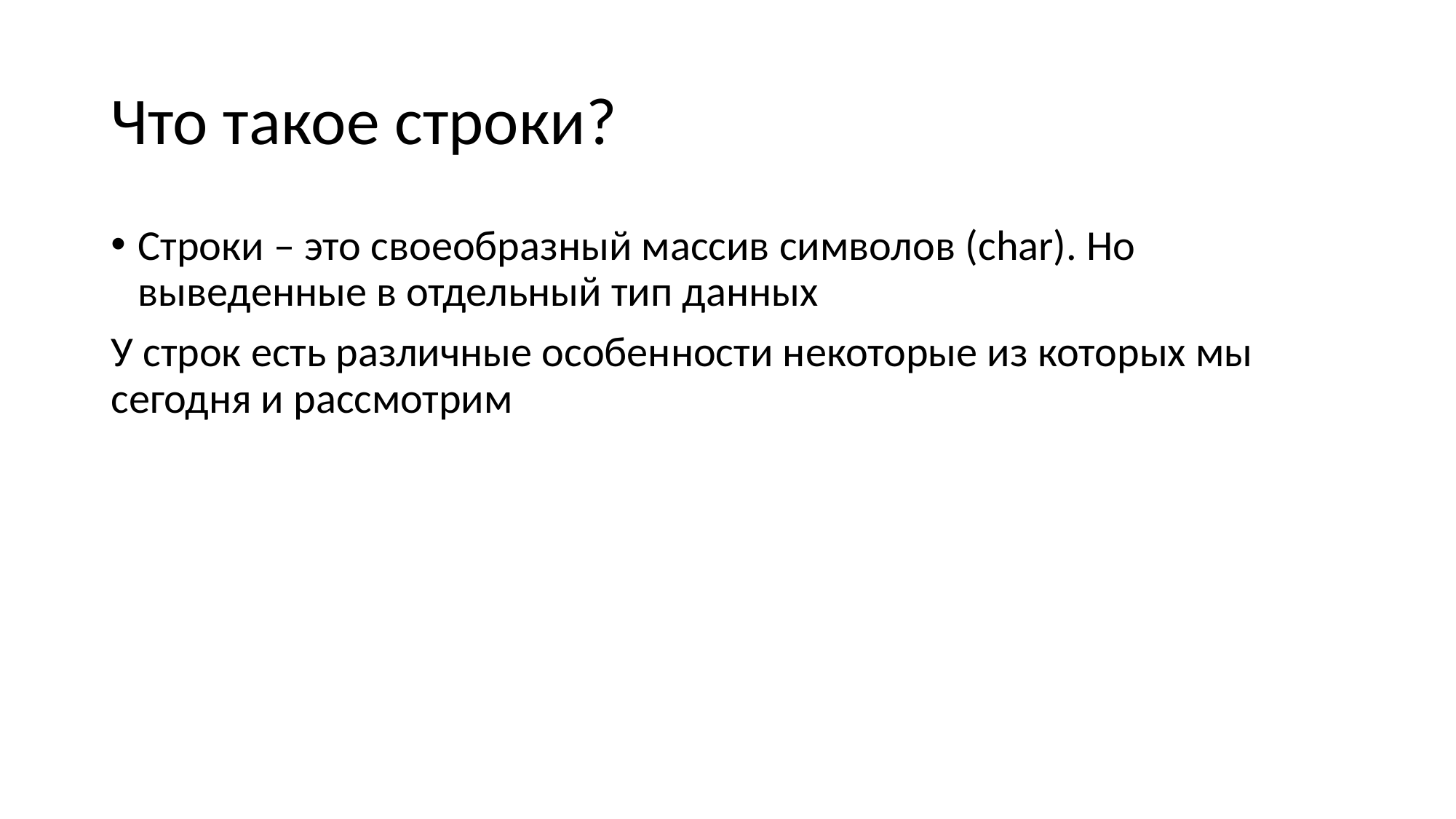

# Что такое строки?
Строки – это своеобразный массив символов (char). Но выведенные в отдельный тип данных
У строк есть различные особенности некоторые из которых мы сегодня и рассмотрим